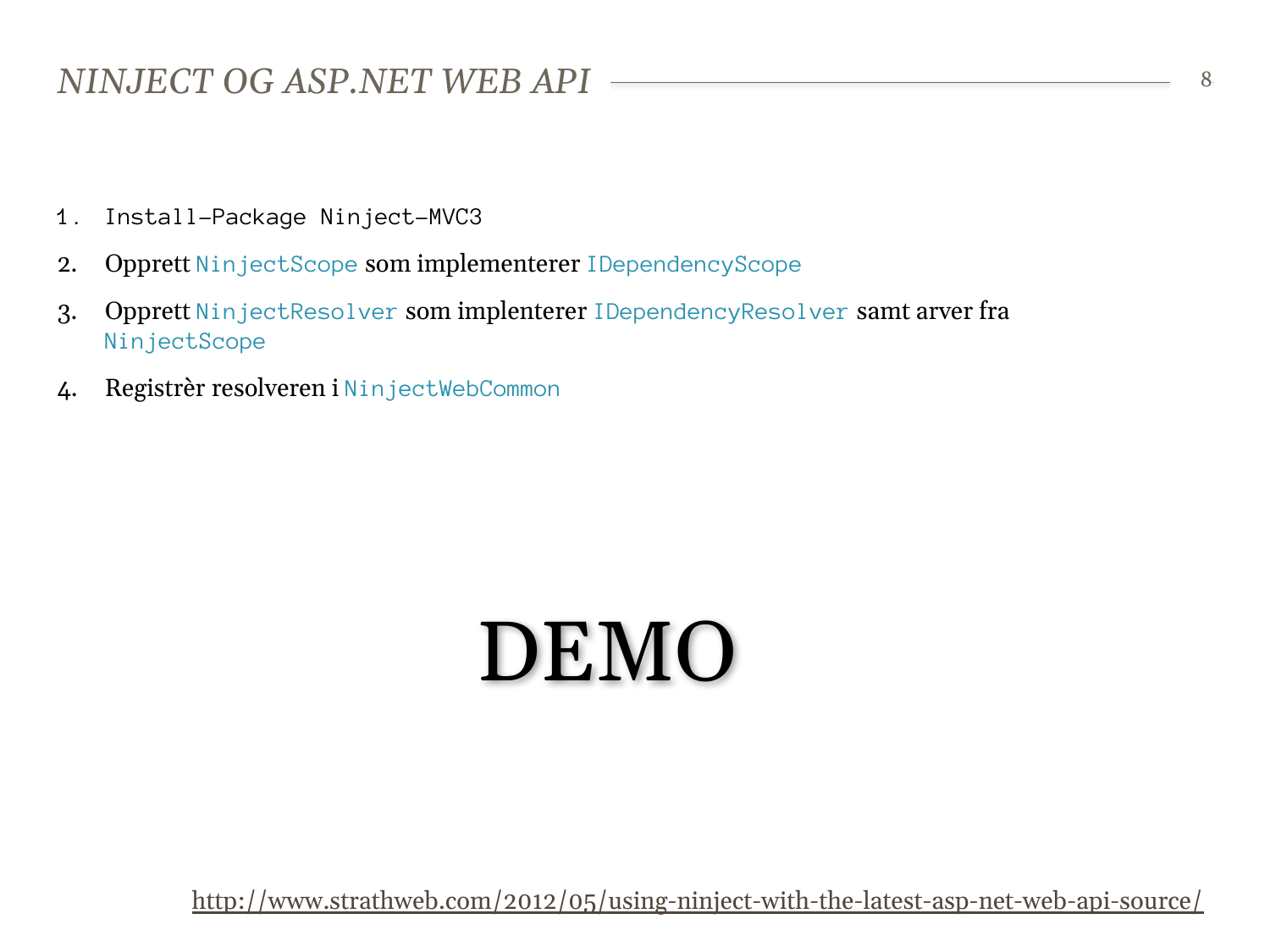

# Ninject og asp.net web api
8
Install-Package Ninject-MVC3
Opprett NinjectScope som implementerer IDependencyScope
Opprett NinjectResolver som implenterer IDependencyResolver samt arver fra NinjectScope
Registrèr resolveren i NinjectWebCommon
DEMO
http://www.strathweb.com/2012/05/using-ninject-with-the-latest-asp-net-web-api-source/